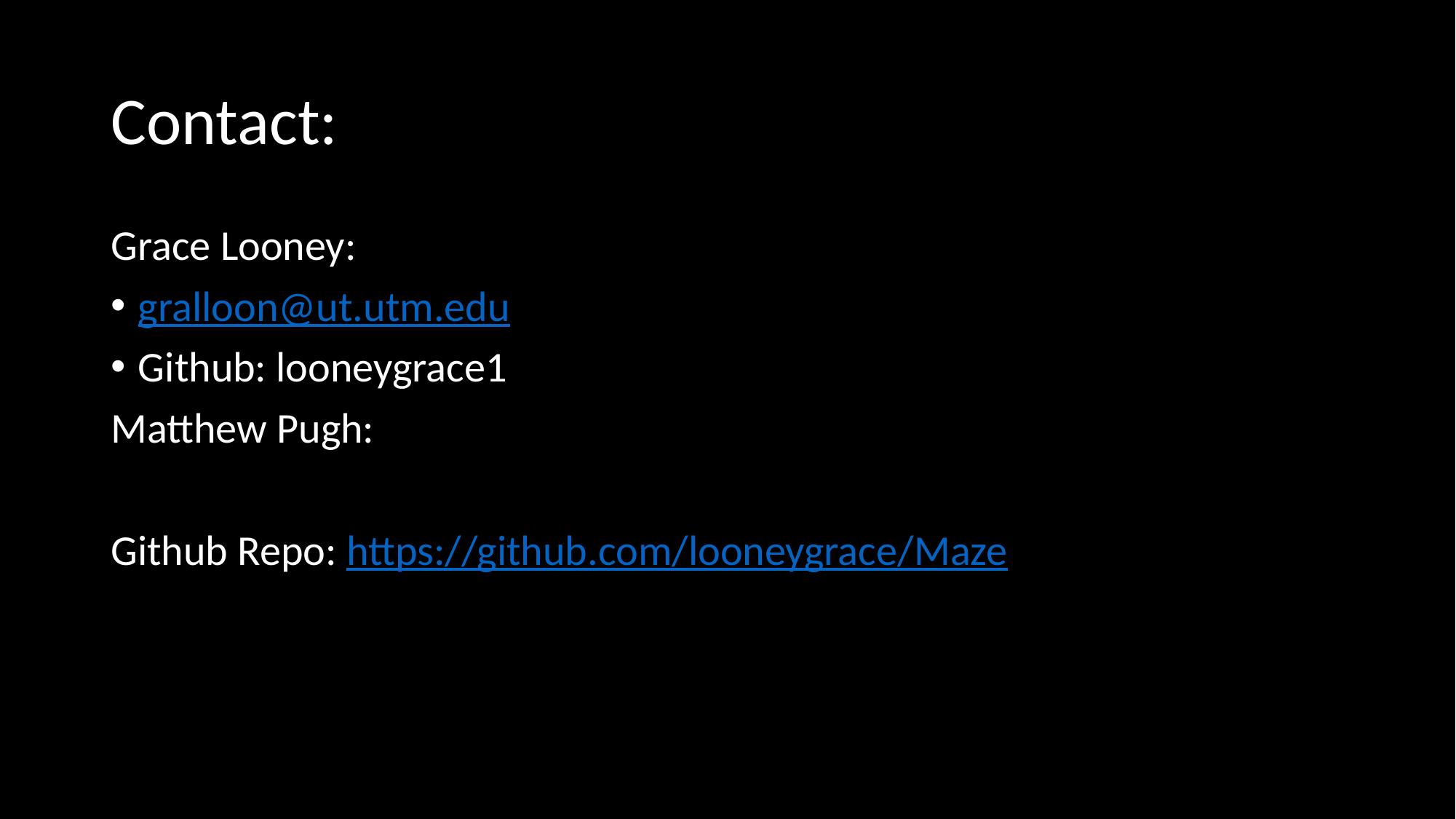

# Contact:
Grace Looney:
gralloon@ut.utm.edu
Github: looneygrace1
Matthew Pugh:

Github Repo: https://github.com/looneygrace/Maze